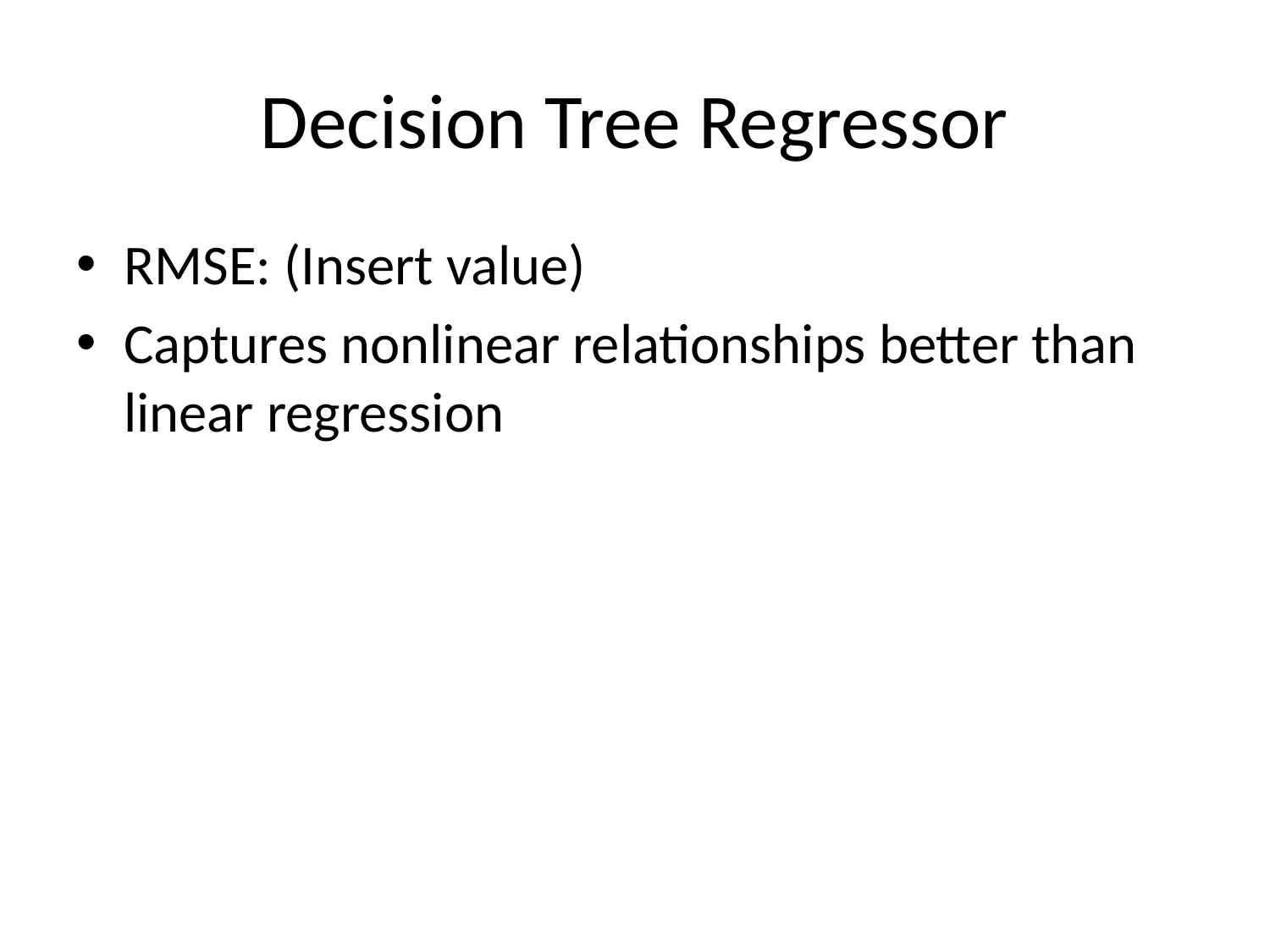

# Decision Tree Regressor
RMSE: (Insert value)
Captures nonlinear relationships better than linear regression